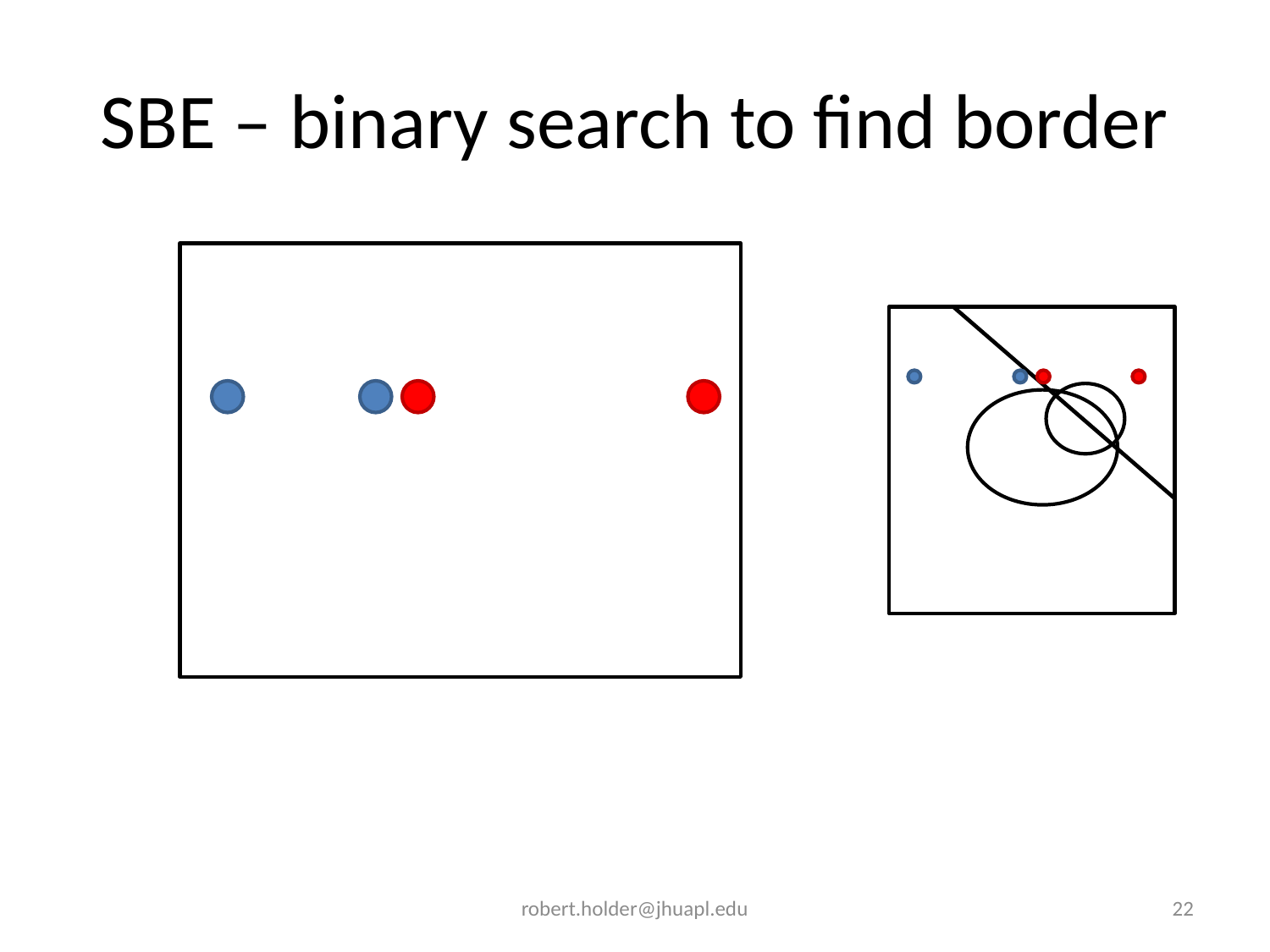

# SBE – binary search to find border

robert.holder@jhuapl.edu
22